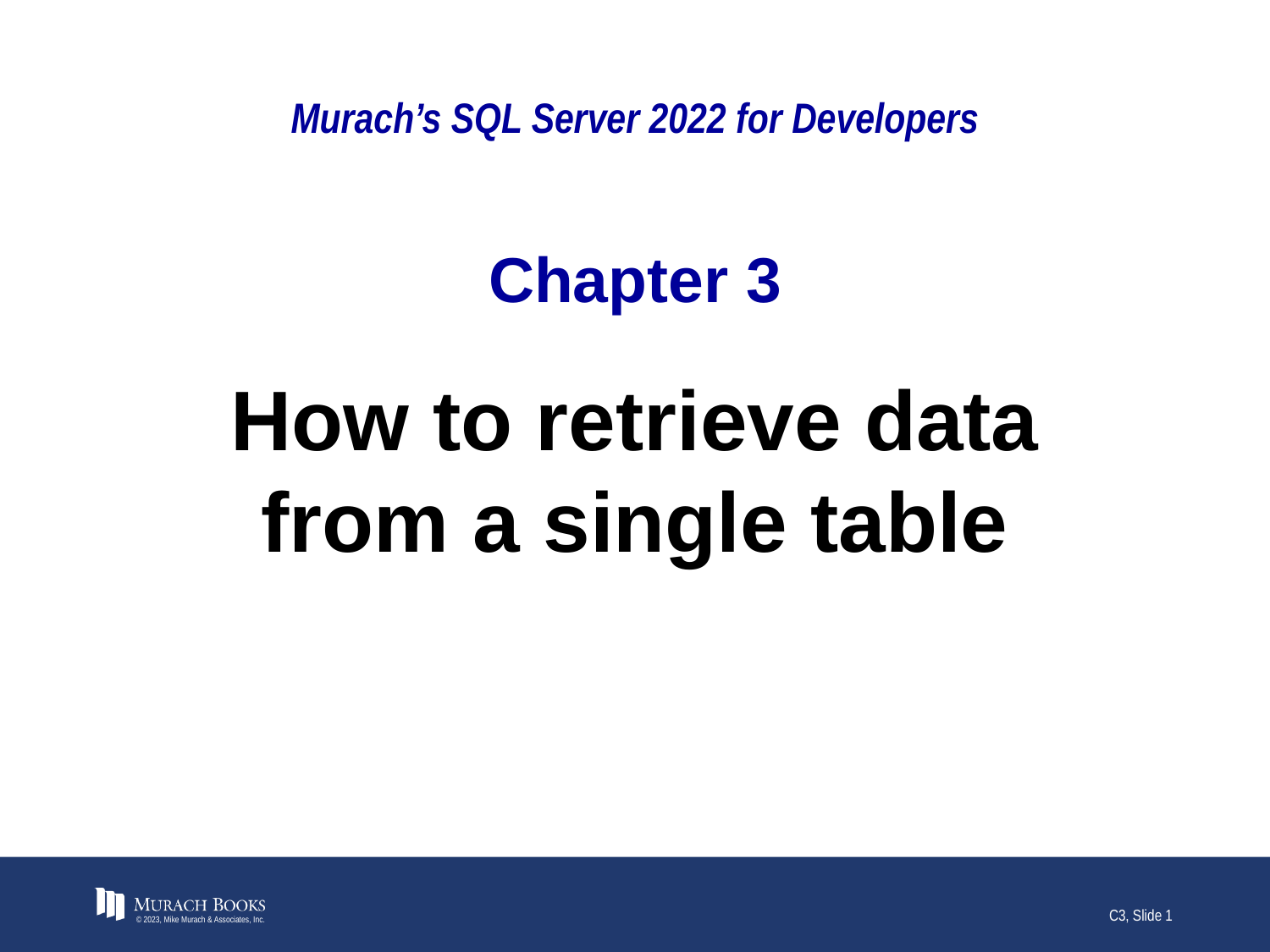

# Murach’s SQL Server 2022 for Developers
Chapter 3
How to retrieve data from a single table
© 2023, Mike Murach & Associates, Inc.

C3, Slide 1